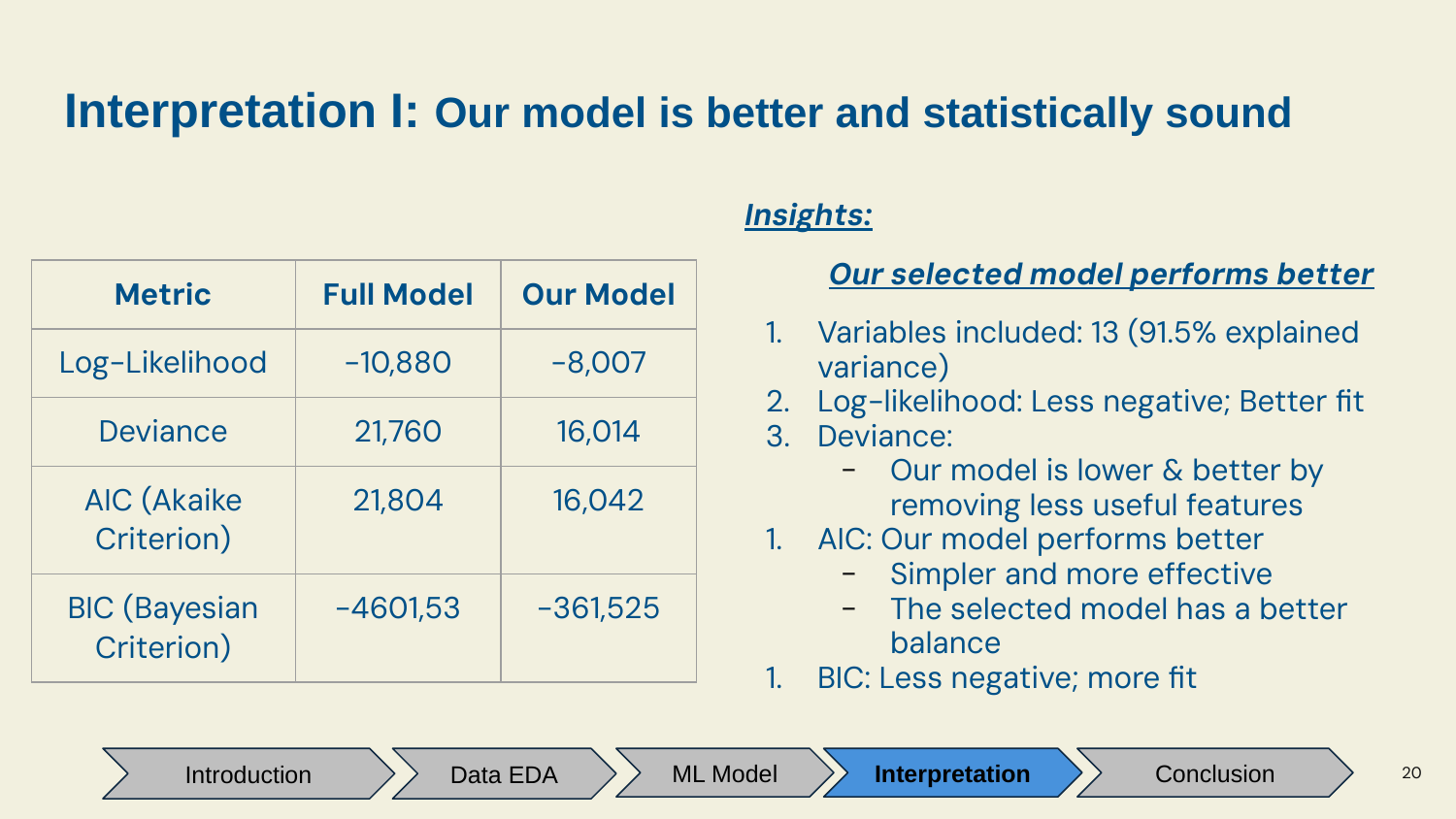

# Interpretation I: Our model is better and statistically sound
Insights:
Our selected model performs better
Variables included: 13 (91.5% explained variance)
Log-likelihood: Less negative; Better fit
Deviance:
Our model is lower & better by removing less useful features
AIC: Our model performs better
Simpler and more effective
The selected model has a better balance
BIC: Less negative; more fit
| Metric | Full Model | Our Model |
| --- | --- | --- |
| Log-Likelihood | -10,880 | -8,007 |
| Deviance | 21,760 | 16,014 |
| AIC (Akaike Criterion) | 21,804 | 16,042 |
| BIC (Bayesian Criterion) | -4601,53 | -361,525 |
20
ML Model
Interpretation
Conclusion
Introduction
Data EDA